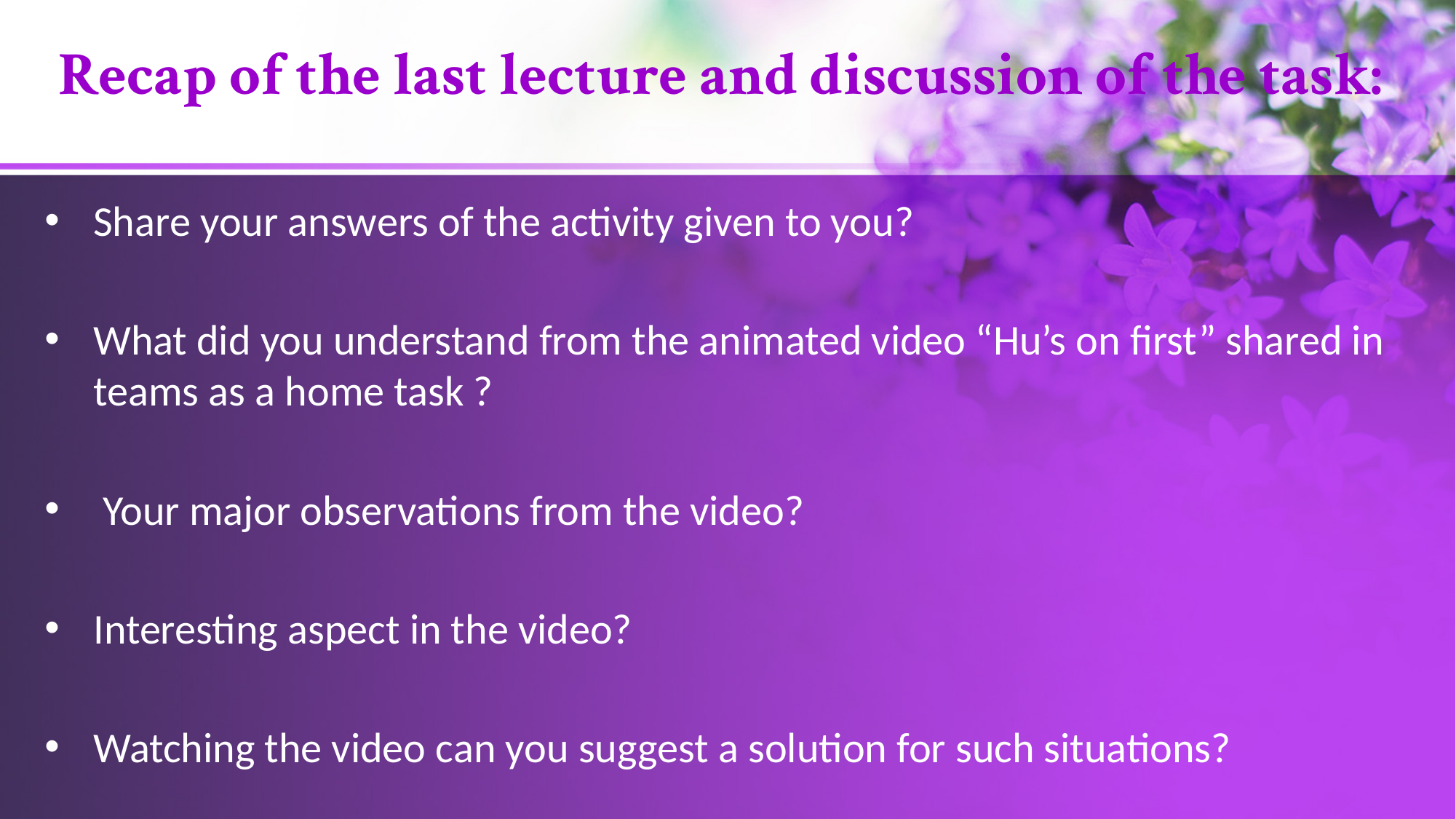

# Recap of the last lecture and discussion of the task:
Share your answers of the activity given to you?

What did you understand from the animated video “Hu’s on first” shared in teams as a home task ?

 Your major observations from the video?

Interesting aspect in the video?

Watching the video can you suggest a solution for such situations?